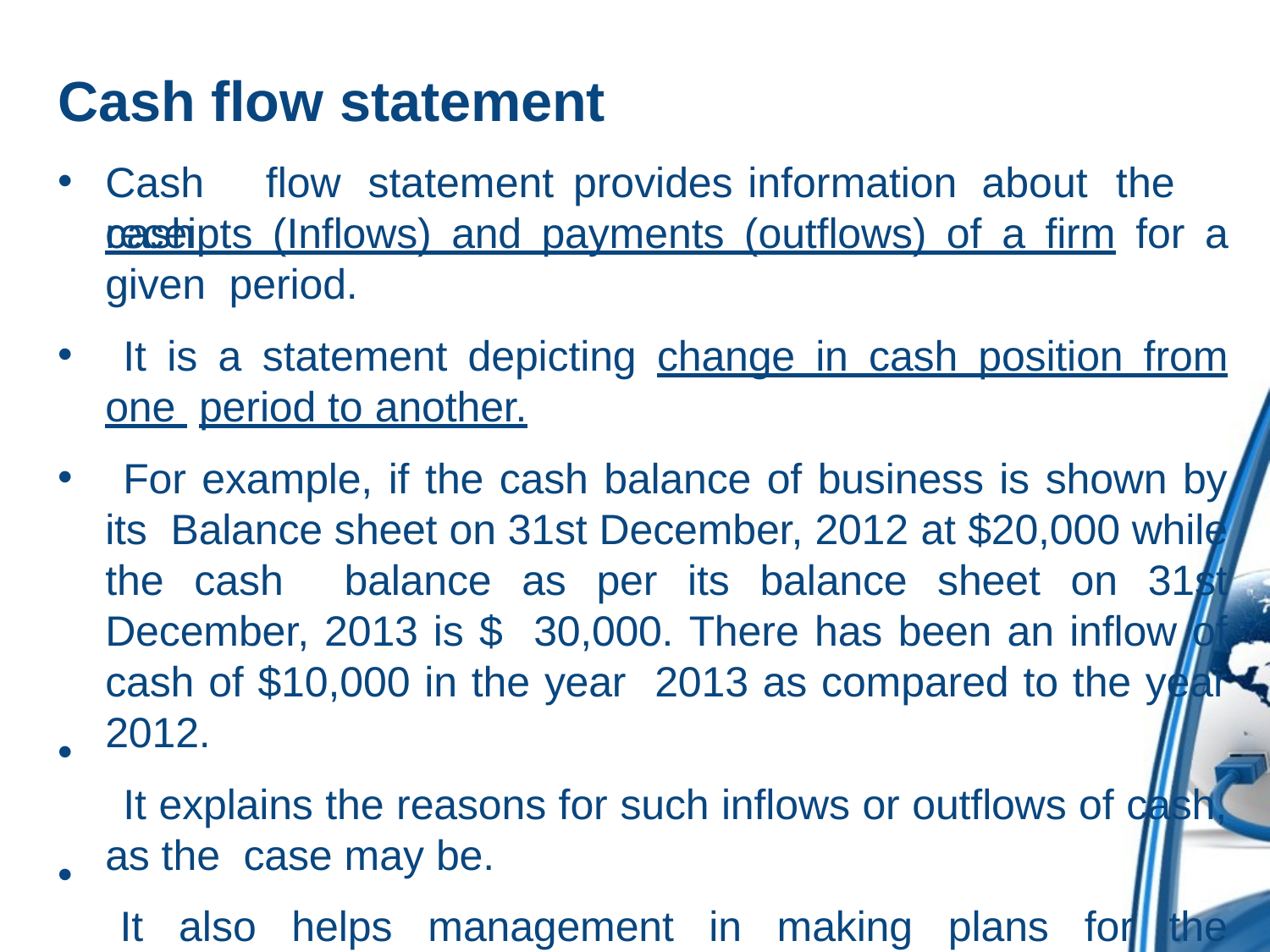

# Cash flow statement
Cash	flow	statement	provides	information	about	the	cash
receipts (Inflows) and payments (outflows) of a firm for a given  period.
It is a statement depicting change in cash position from one  period to another.
For example, if the cash balance of business is shown by its  Balance sheet on 31st December, 2012 at $20,000 while the cash  balance as per its balance sheet on 31st December, 2013 is $  30,000. There has been an inflow of cash of $10,000 in the year  2013 as compared to the year 2012.
It explains the reasons for such inflows or outflows of cash, as the  case may be.
It also helps management in making plans for the immediate  future.
•
•
•
•